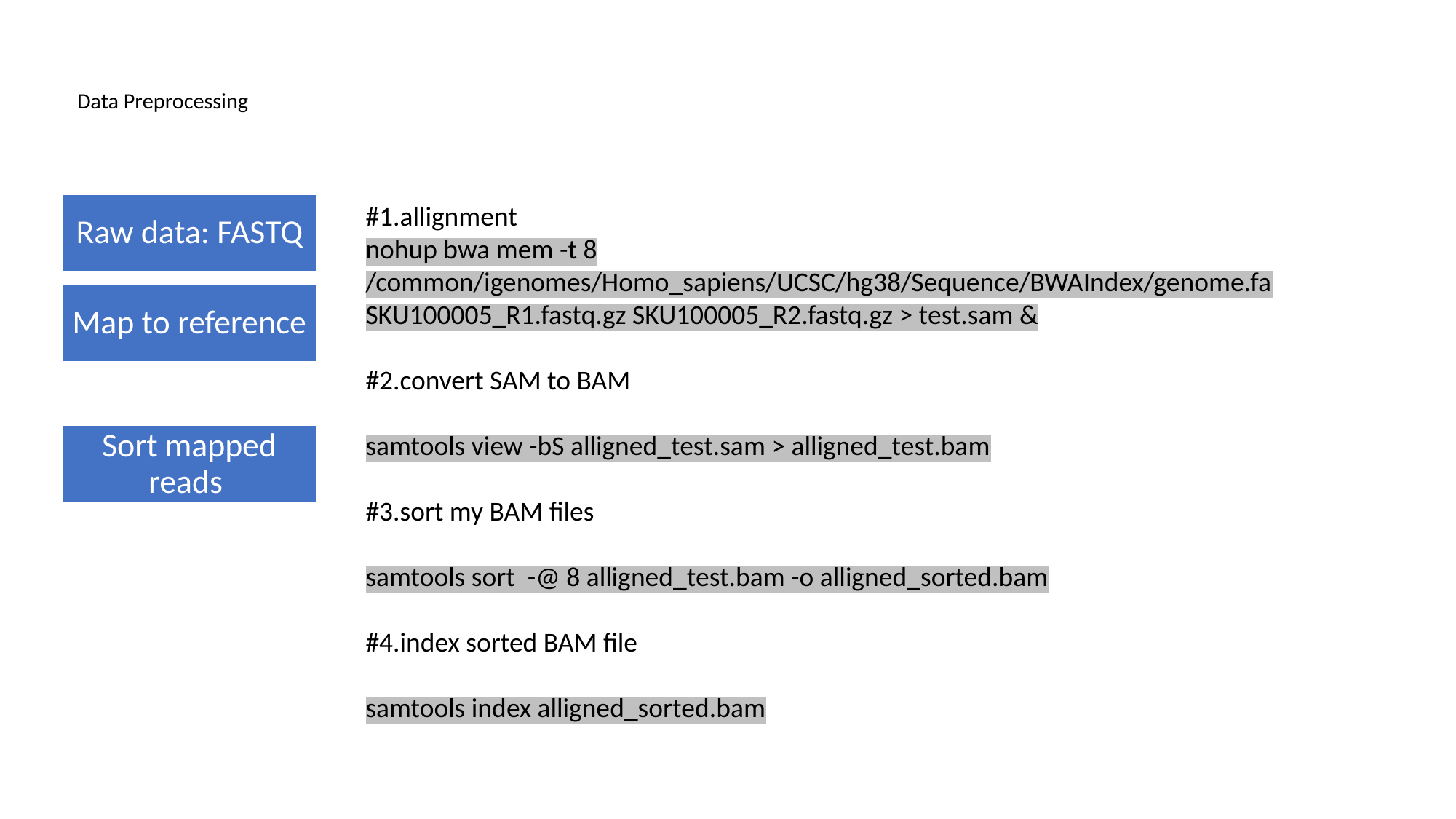

# Data Preprocessing
#1.allignment
nohup bwa mem -t 8 /common/igenomes/Homo_sapiens/UCSC/hg38/Sequence/BWAIndex/genome.fa SKU100005_R1.fastq.gz SKU100005_R2.fastq.gz > test.sam &

#2.convert SAM to BAM

samtools view -bS alligned_test.sam > alligned_test.bam

#3.sort my BAM files

samtools sort  -@ 8 alligned_test.bam -o alligned_sorted.bam

#4.index sorted BAM file

samtools index alligned_sorted.bam

Raw data: FASTQ

Map to reference

Sort mapped reads